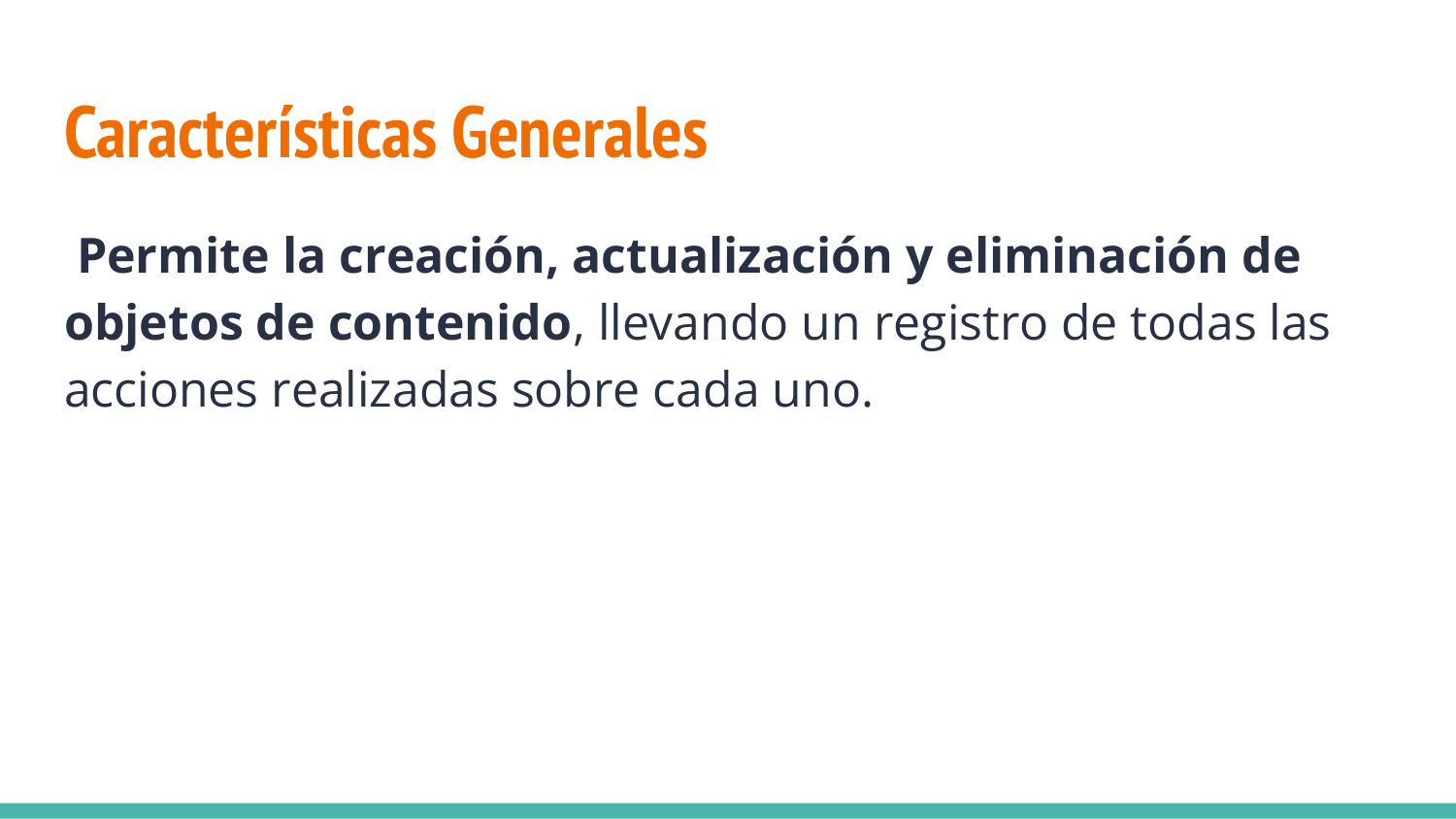

# Características Generales
 Permite la creación, actualización y eliminación de objetos de contenido, llevando un registro de todas las acciones realizadas sobre cada uno.